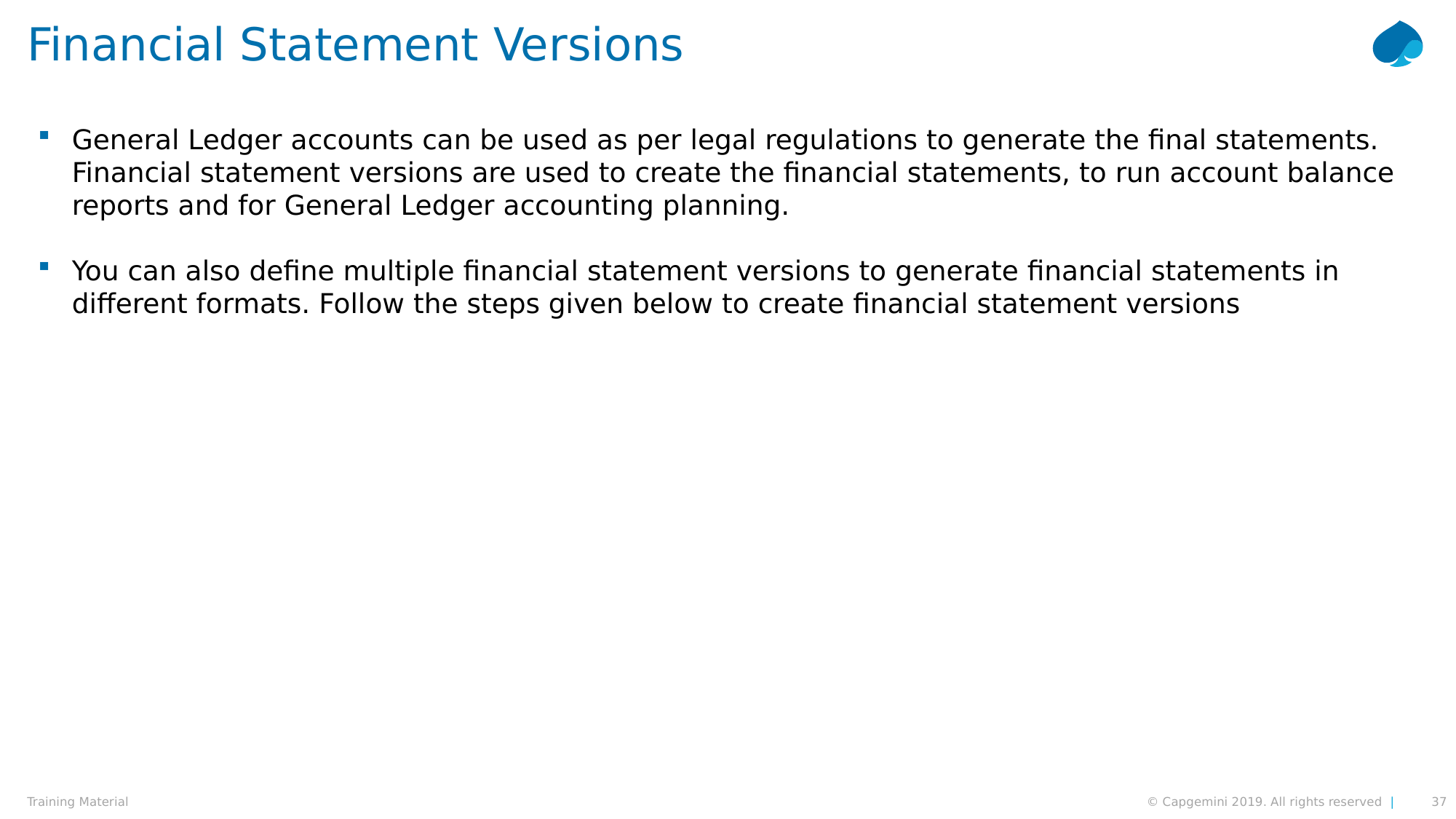

# Financial Statement Versions
General Ledger accounts can be used as per legal regulations to generate the final statements. Financial statement versions are used to create the financial statements, to run account balance reports and for General Ledger accounting planning.

You can also define multiple financial statement versions to generate financial statements in different formats. Follow the steps given below to create financial statement versions